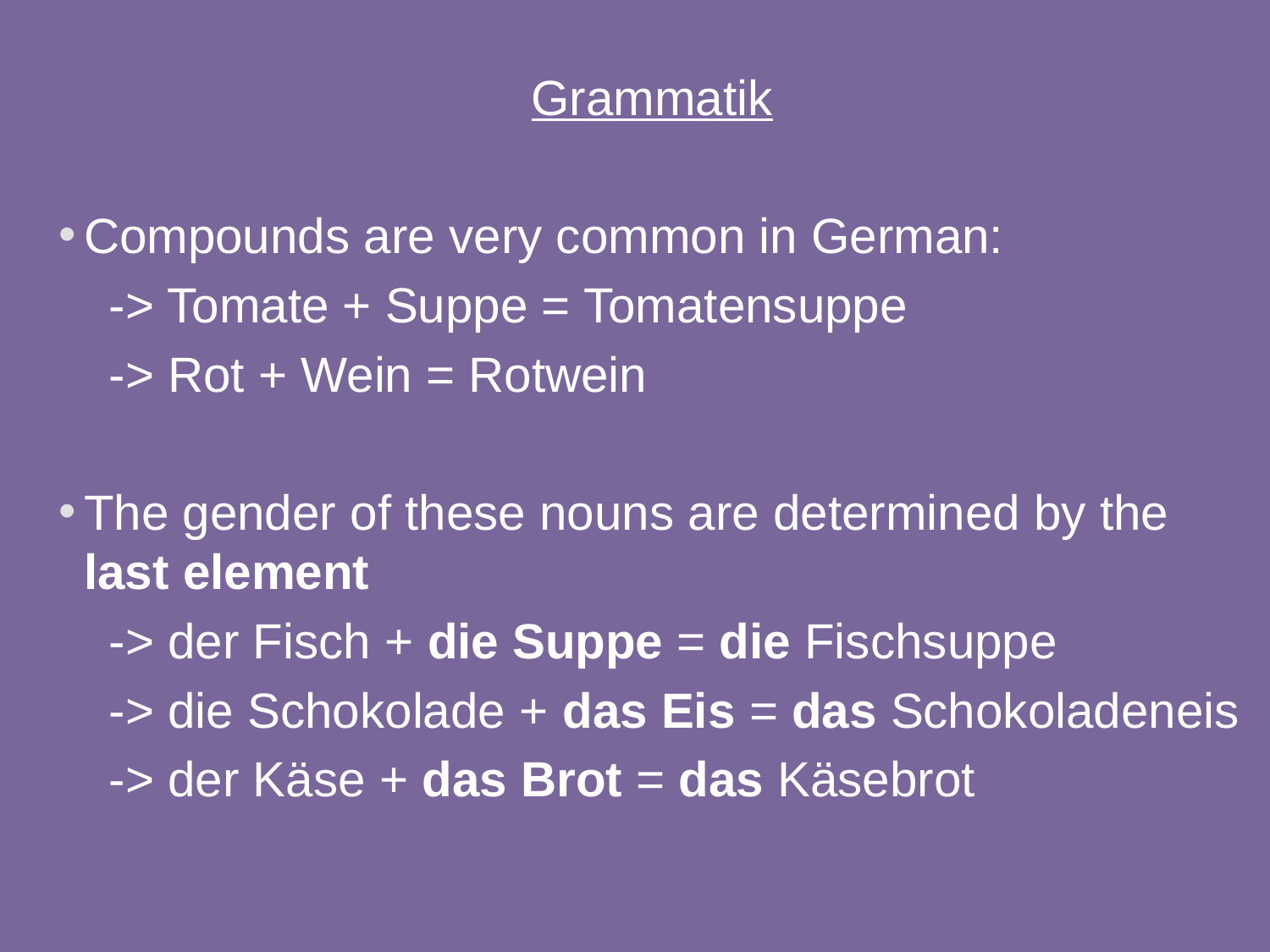

Grammatik

Compounds are very common in German:
-> Tomate + Suppe = Tomatensuppe
-> Rot + Wein = Rotwein

The gender of these nouns are determined by the last element
-> der Fisch + die Suppe = die Fischsuppe
-> die Schokolade + das Eis = das Schokoladeneis
-> der Käse + das Brot = das Käsebrot
13